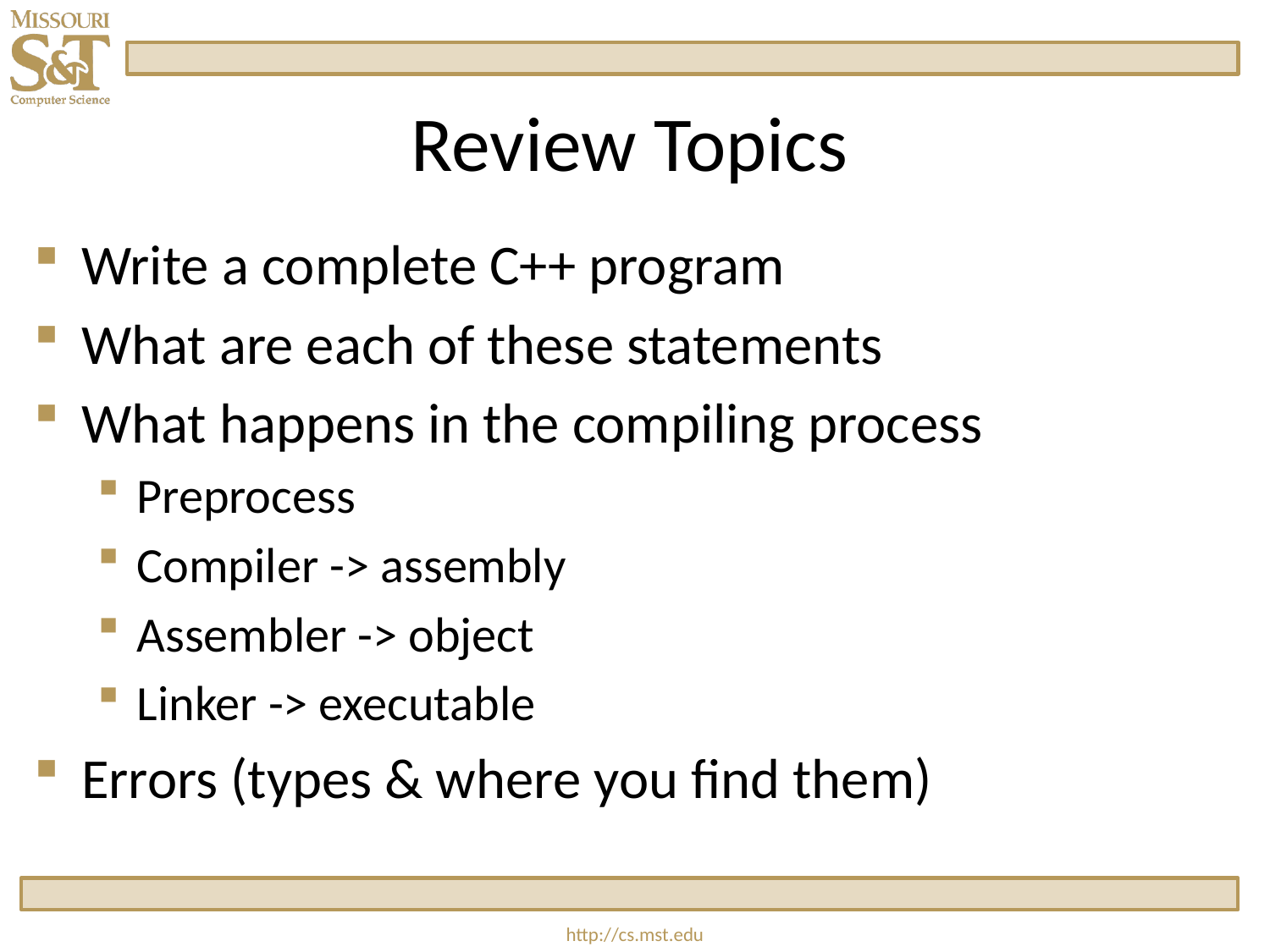

# Review Topics
Write a complete C++ program
What are each of these statements
What happens in the compiling process
Preprocess
Compiler -> assembly
Assembler -> object
Linker -> executable
Errors (types & where you find them)